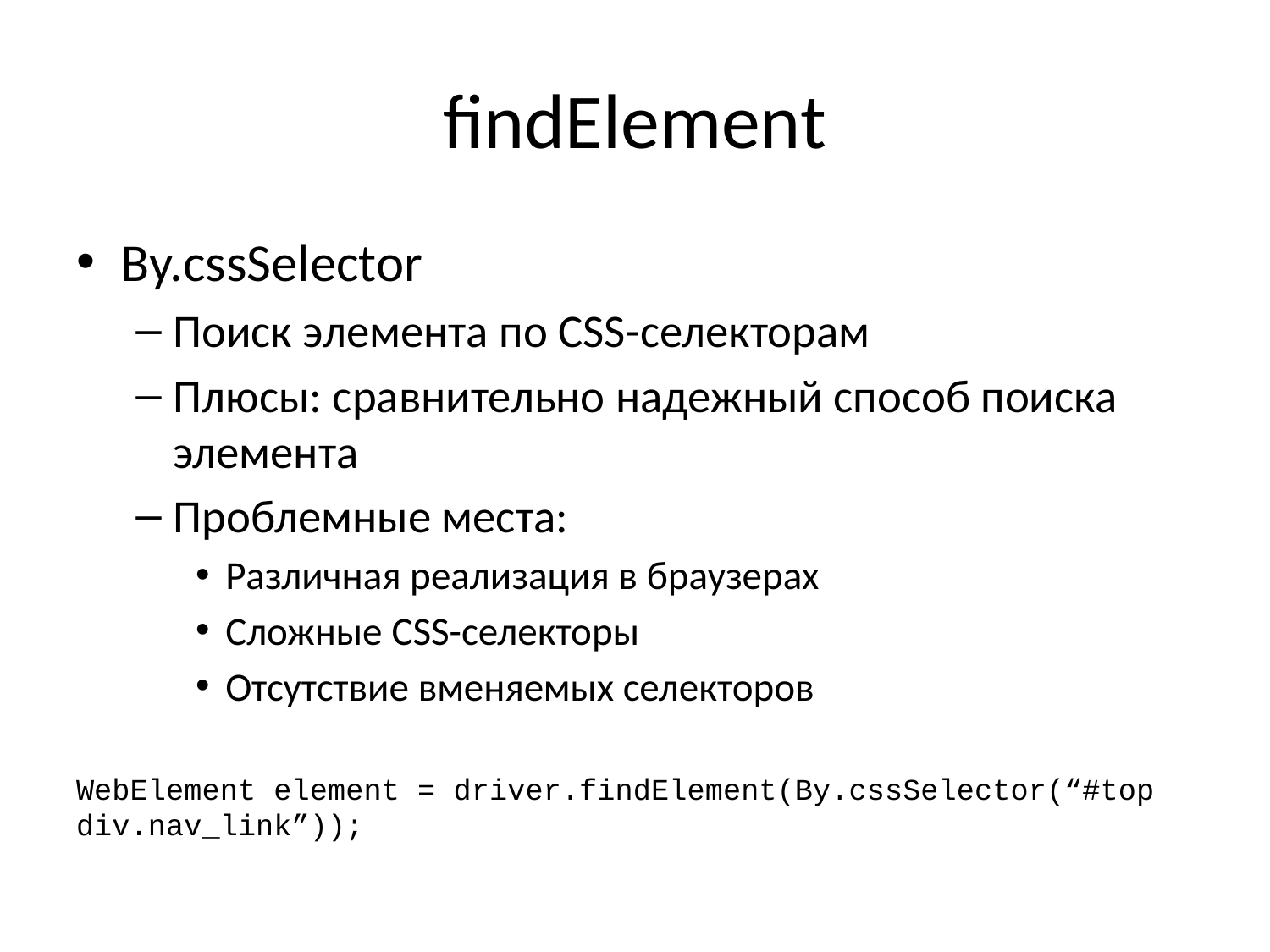

# findElement
By.cssSelector
Поиск элемента по CSS-селекторам
Плюсы: сравнительно надежный способ поиска элемента
Проблемные места:
Различная реализация в браузерах
Сложные CSS-селекторы
Отсутствие вменяемых селекторов

WebElement element = driver.findElement(By.cssSelector(“#top div.nav_link”));